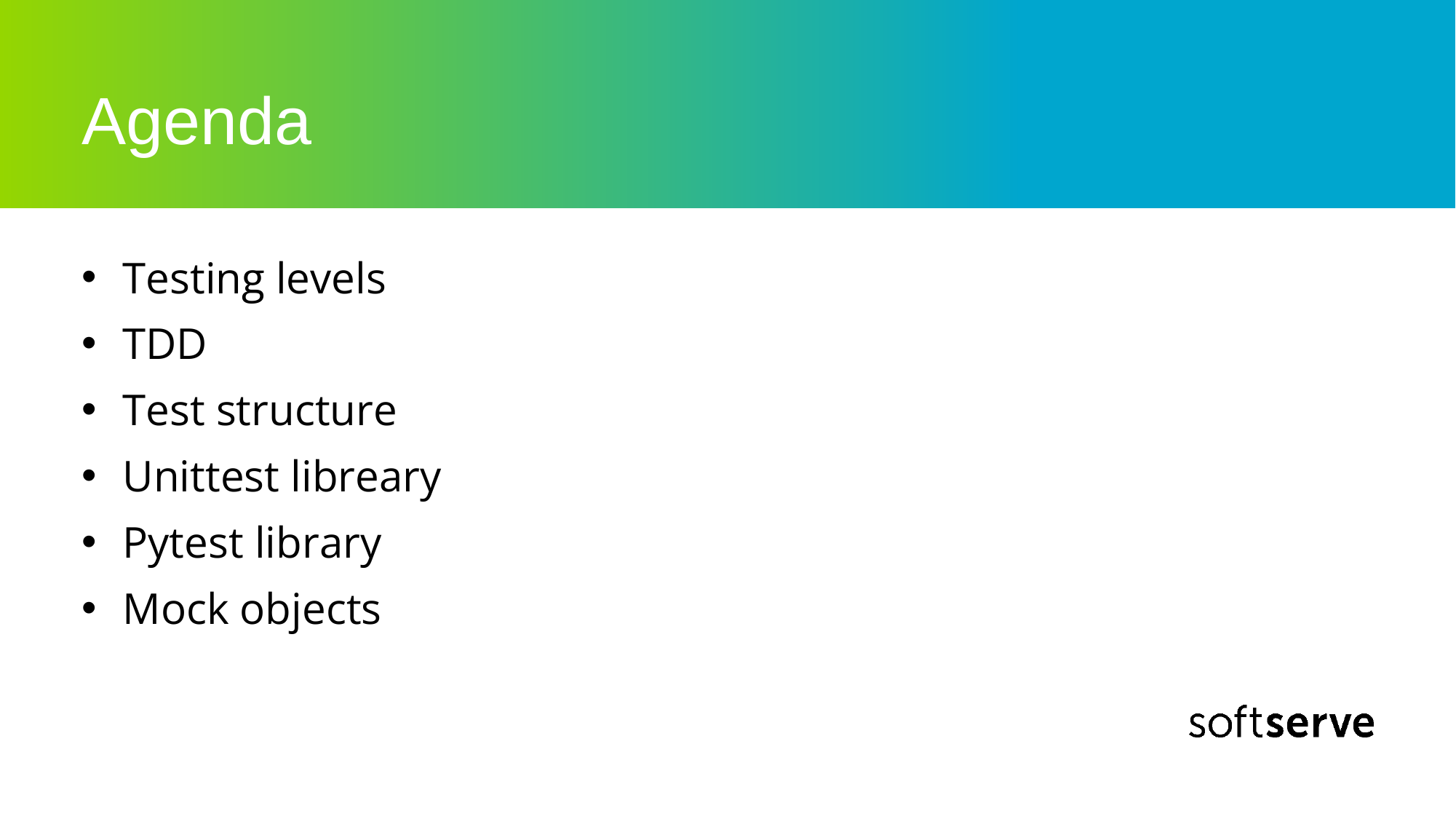

# Agenda
Testing levels
TDD
Test structure
Unittest libreary
Pytest library
Mock objects